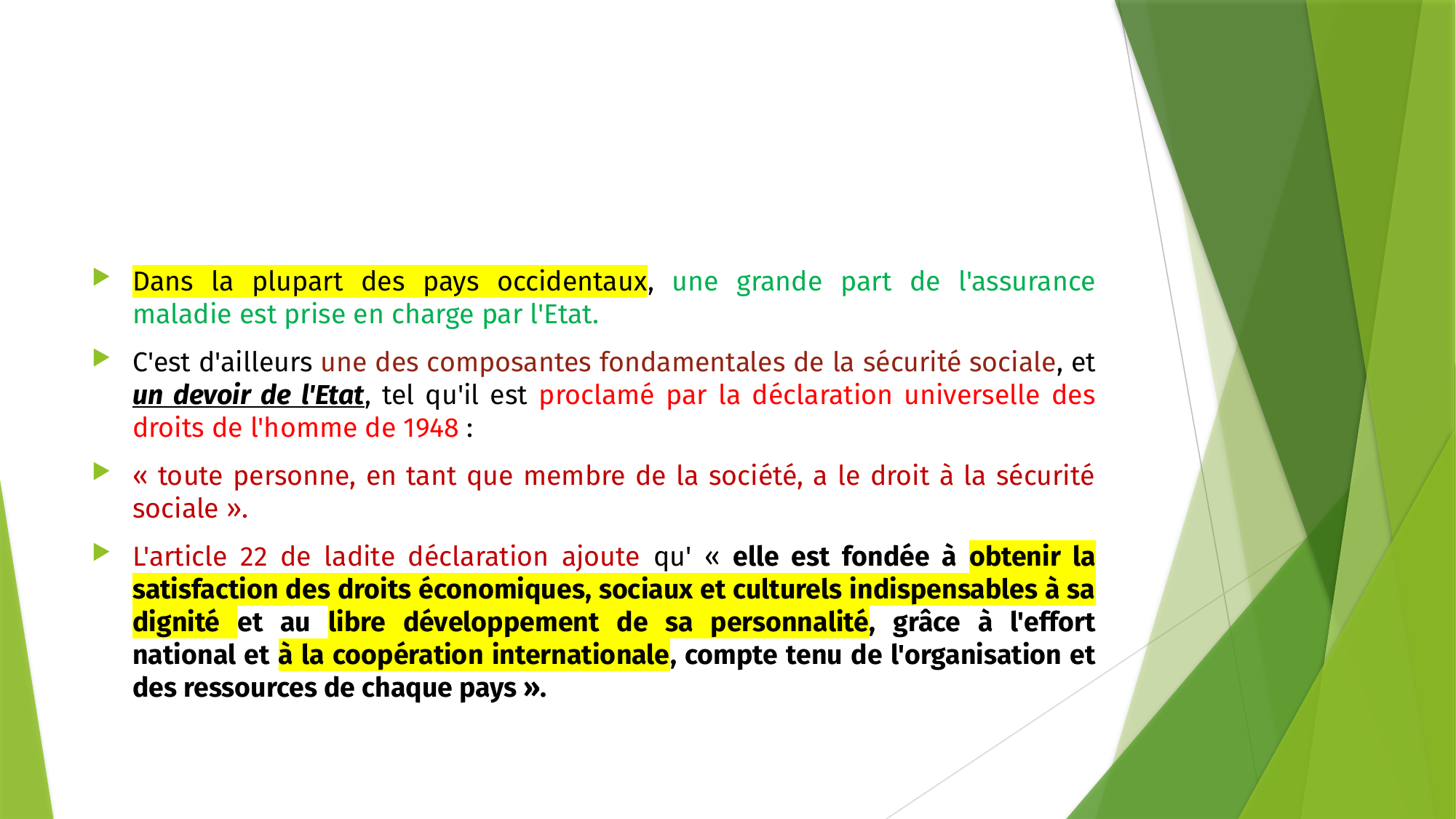

#
Dans la plupart des pays occidentaux, une grande part de l'assurance maladie est prise en charge par l'Etat.
C'est d'ailleurs une des composantes fondamentales de la sécurité sociale, et un devoir de l'Etat, tel qu'il est proclamé par la déclaration universelle des droits de l'homme de 1948 :
« toute personne, en tant que membre de la société, a le droit à la sécurité sociale ».
L'article 22 de ladite déclaration ajoute qu' « elle est fondée à obtenir la satisfaction des droits économiques, sociaux et culturels indispensables à sa dignité et au libre développement de sa personnalité, grâce à l'effort national et à la coopération internationale, compte tenu de l'organisation et des ressources de chaque pays ».